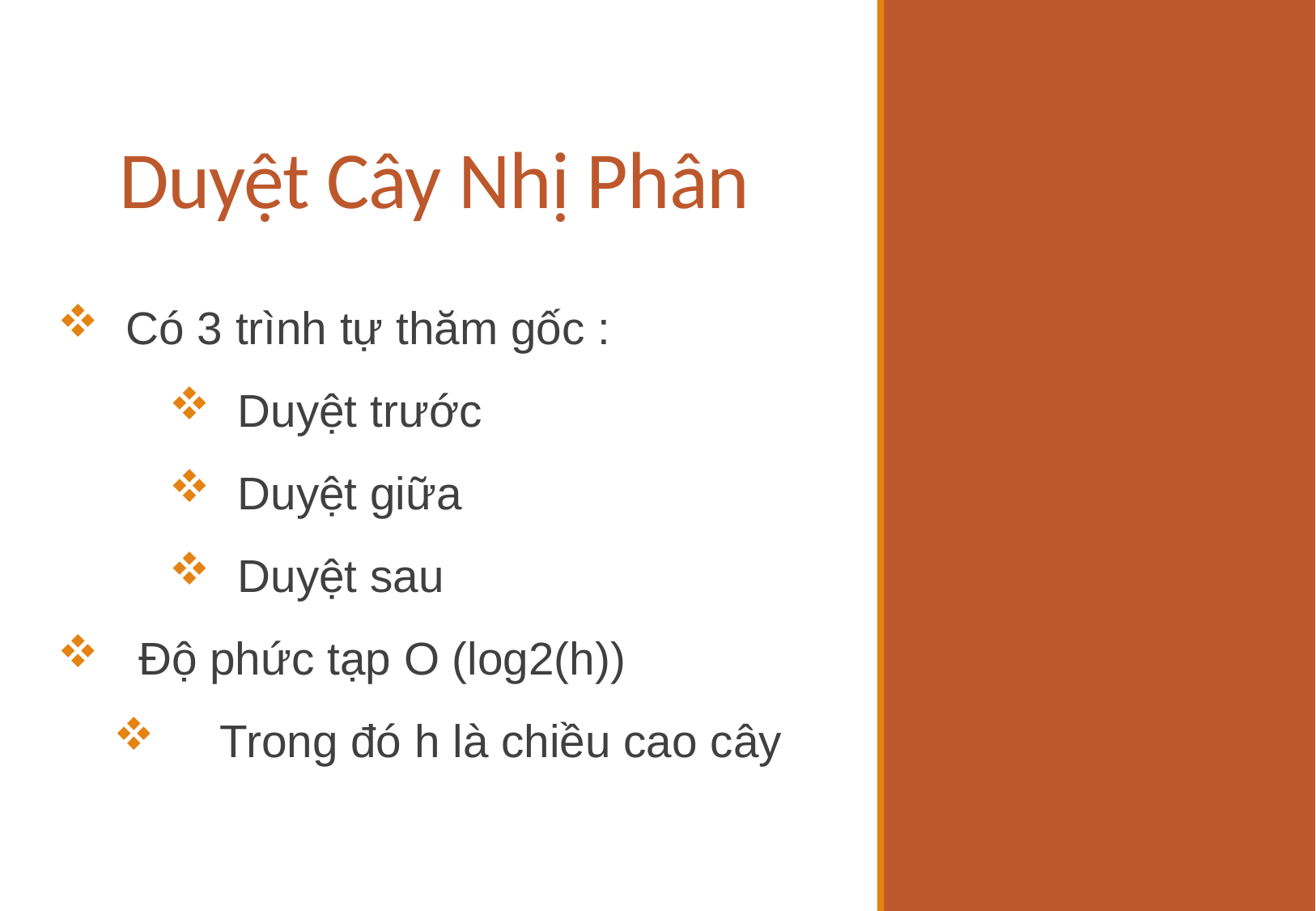

# Duyệt Cây Nhị Phân
 Có 3 trình tự thăm gốc :
 Duyệt trước
 Duyệt giữa
 Duyệt sau
  Độ phức tạp O (log2(h))
    Trong đó h là chiều cao cây